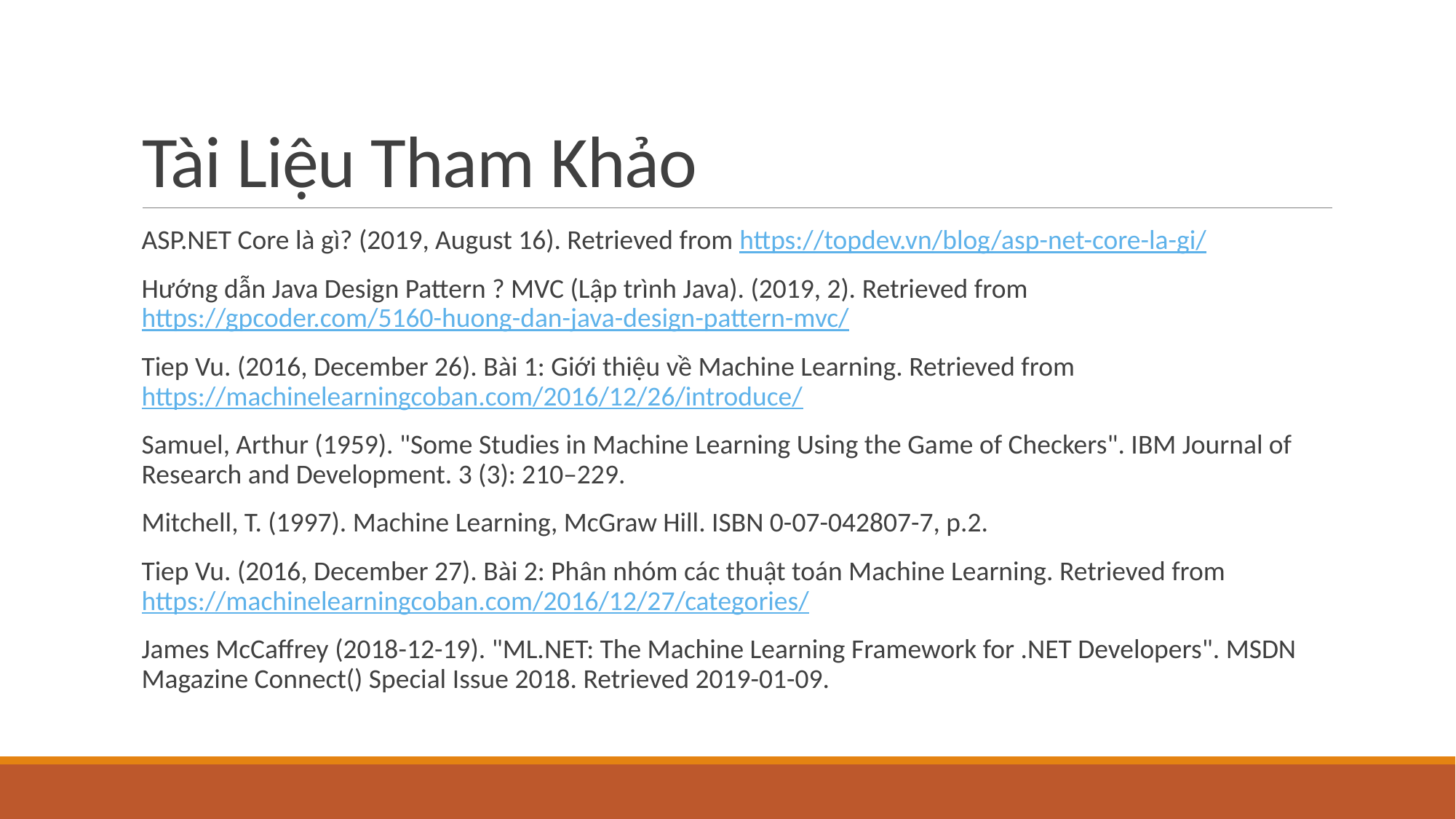

# Tài Liệu Tham Khảo
ASP.NET Core là gì? (2019, August 16). Retrieved from https://topdev.vn/blog/asp-net-core-la-gi/
Hướng dẫn Java Design Pattern ? MVC (Lập trình Java). (2019, 2). Retrieved from https://gpcoder.com/5160-huong-dan-java-design-pattern-mvc/
Tiep Vu. (2016, December 26). Bài 1: Giới thiệu về Machine Learning. Retrieved from https://machinelearningcoban.com/2016/12/26/introduce/
Samuel, Arthur (1959). "Some Studies in Machine Learning Using the Game of Checkers". IBM Journal of Research and Development. 3 (3): 210–229.
Mitchell, T. (1997). Machine Learning, McGraw Hill. ISBN 0-07-042807-7, p.2.
Tiep Vu. (2016, December 27). Bài 2: Phân nhóm các thuật toán Machine Learning. Retrieved from https://machinelearningcoban.com/2016/12/27/categories/
James McCaffrey (2018-12-19). "ML.NET: The Machine Learning Framework for .NET Developers". MSDN Magazine Connect() Special Issue 2018. Retrieved 2019-01-09.